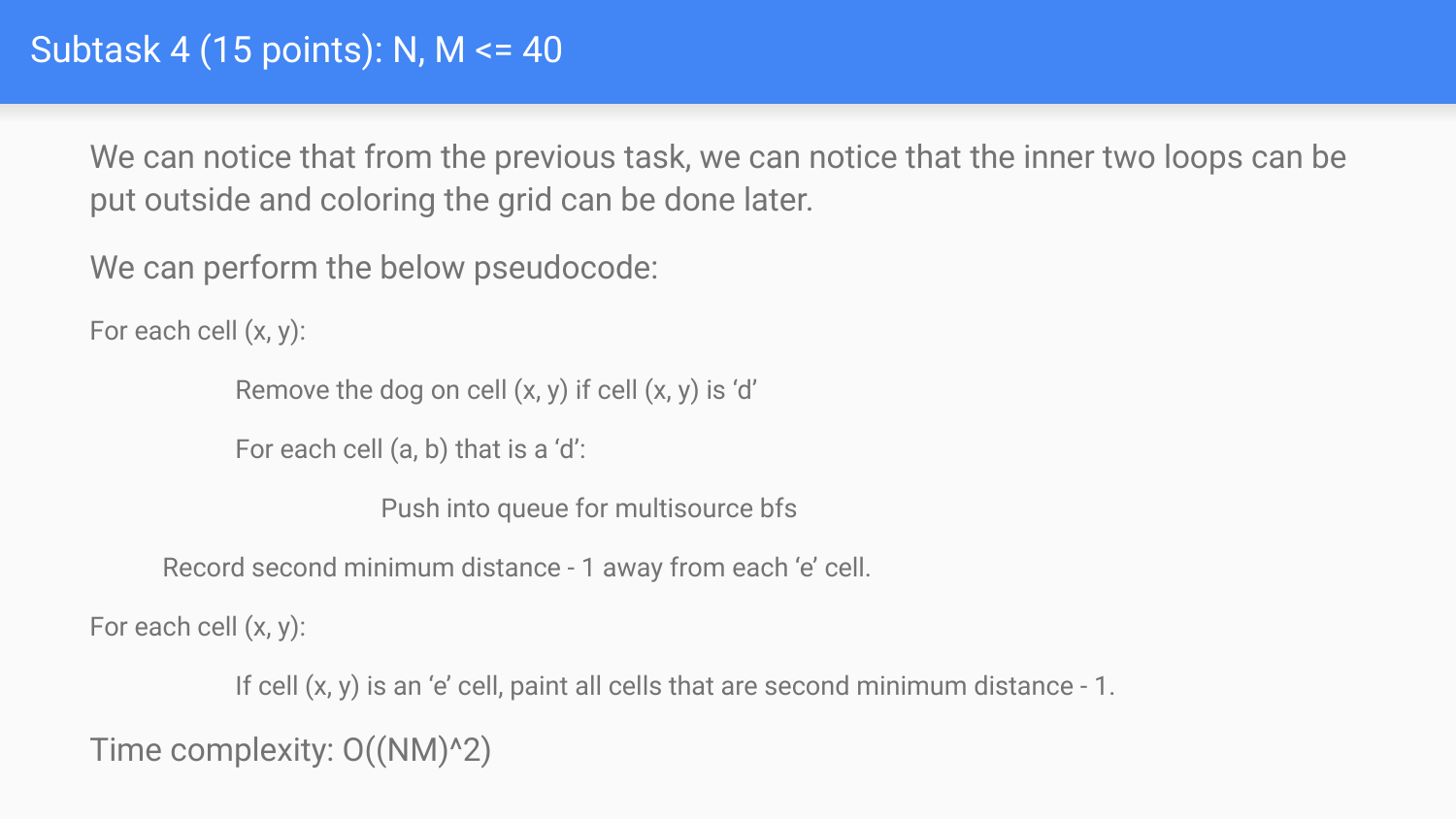

# Subtask 4 (15 points): N, M <= 40
We can notice that from the previous task, we can notice that the inner two loops can be put outside and coloring the grid can be done later.
We can perform the below pseudocode:
For each cell (x, y):
	Remove the dog on cell (x, y) if cell (x, y) is ‘d’
	For each cell (a, b) that is a ‘d’:
		Push into queue for multisource bfs
Record second minimum distance - 1 away from each ‘e’ cell.
For each cell (x, y):
	If cell (x, y) is an ‘e’ cell, paint all cells that are second minimum distance - 1.
Time complexity: O((NM)^2)